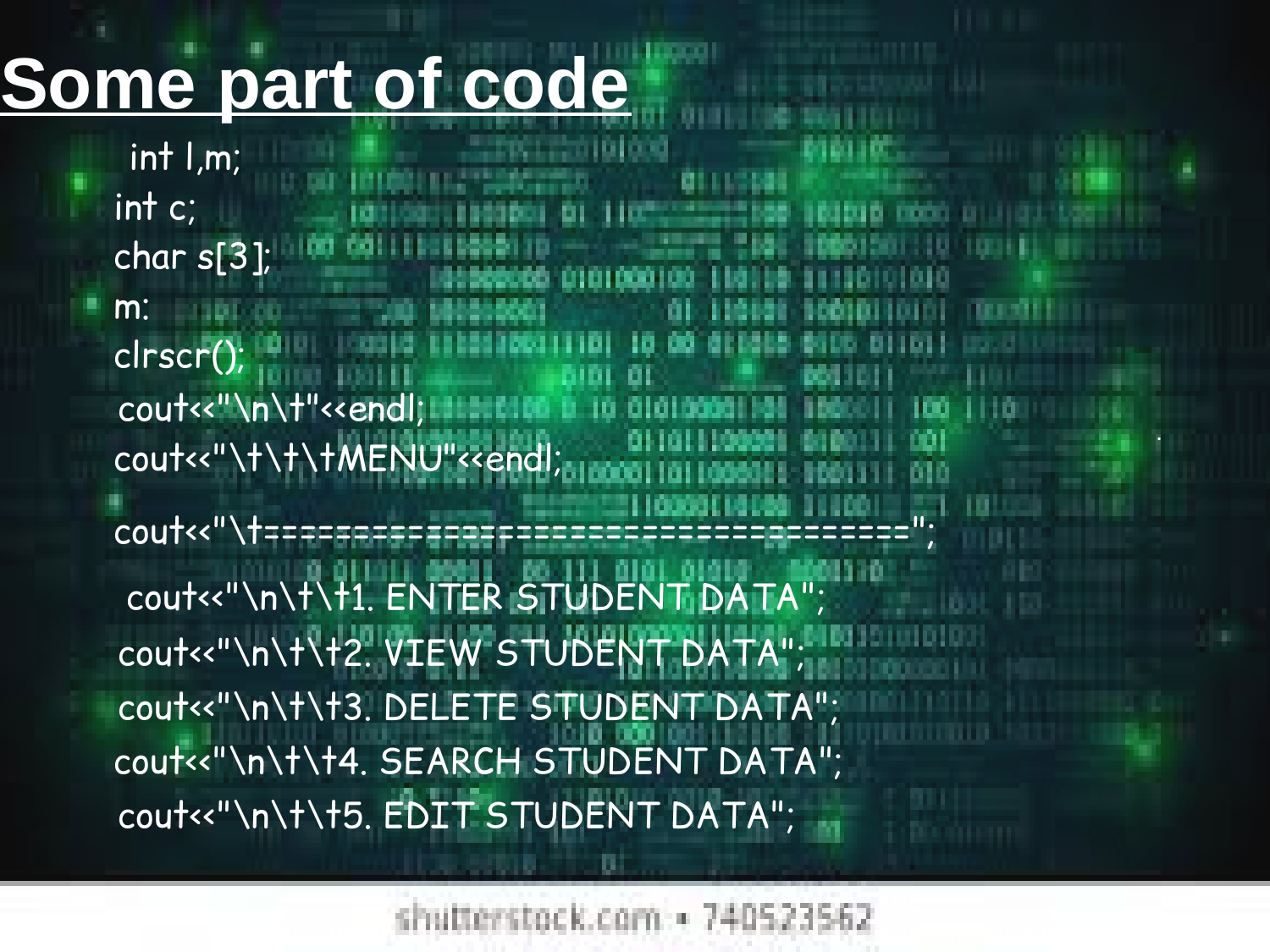

Some part of code
            int l,m;
	    int c;
	    char s[3];
	    m:
	    clrscr();
	    cout<<"\n\t"<<endl;
	    cout<<"\t\t\tMENU"<<endl;
	    cout<<"\t====================================";
	    cout<<"\n\t\t1. ENTER STUDENT DATA";
	    cout<<"\n\t\t2. VIEW STUDENT DATA";
	    cout<<"\n\t\t3. DELETE STUDENT DATA";
	    cout<<"\n\t\t4. SEARCH STUDENT DATA";
	    cout<<"\n\t\t5. EDIT STUDENT DATA";

# .